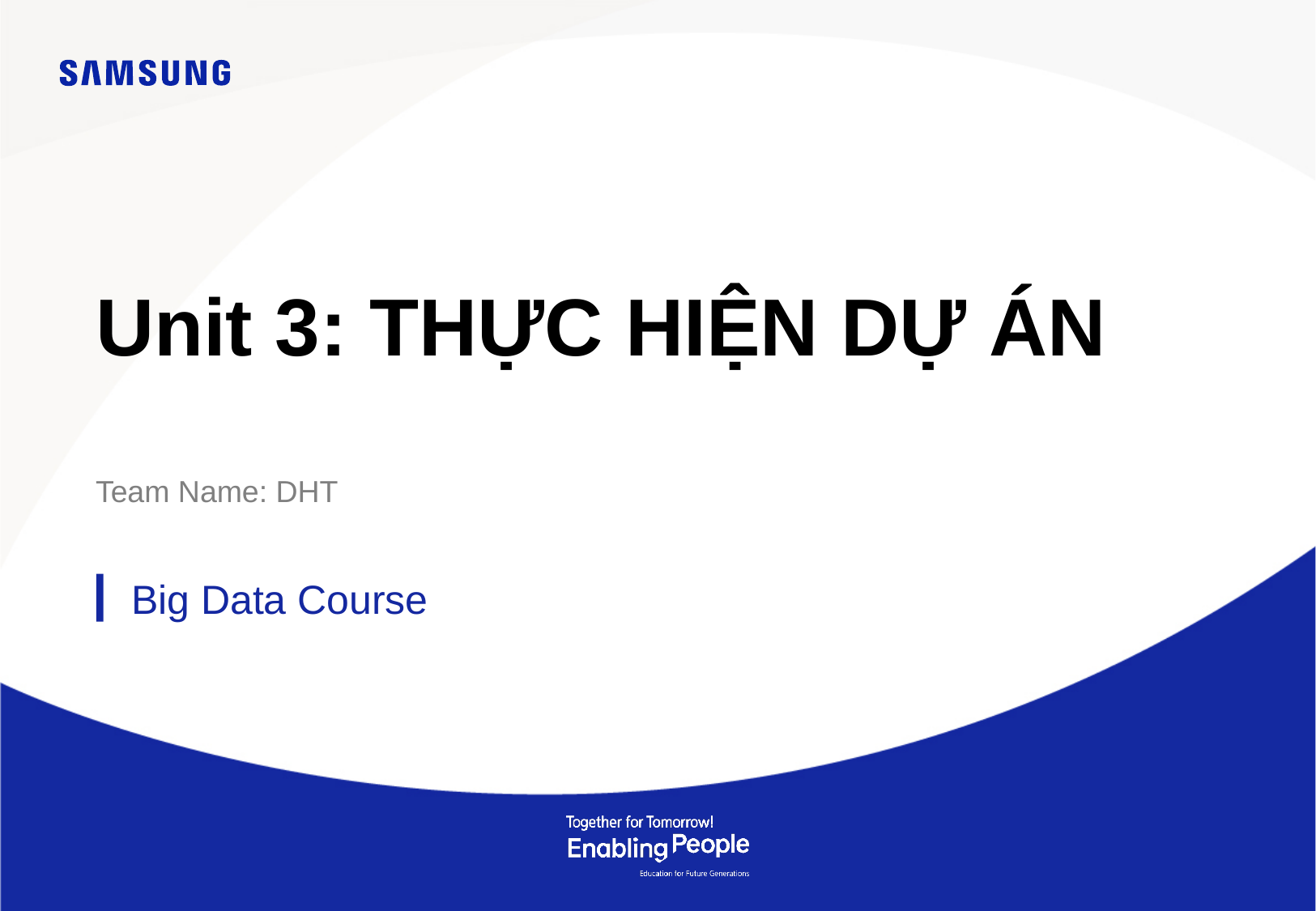

# Unit 3: THỰC HIỆN DỰ ÁN
Team Name: DHT